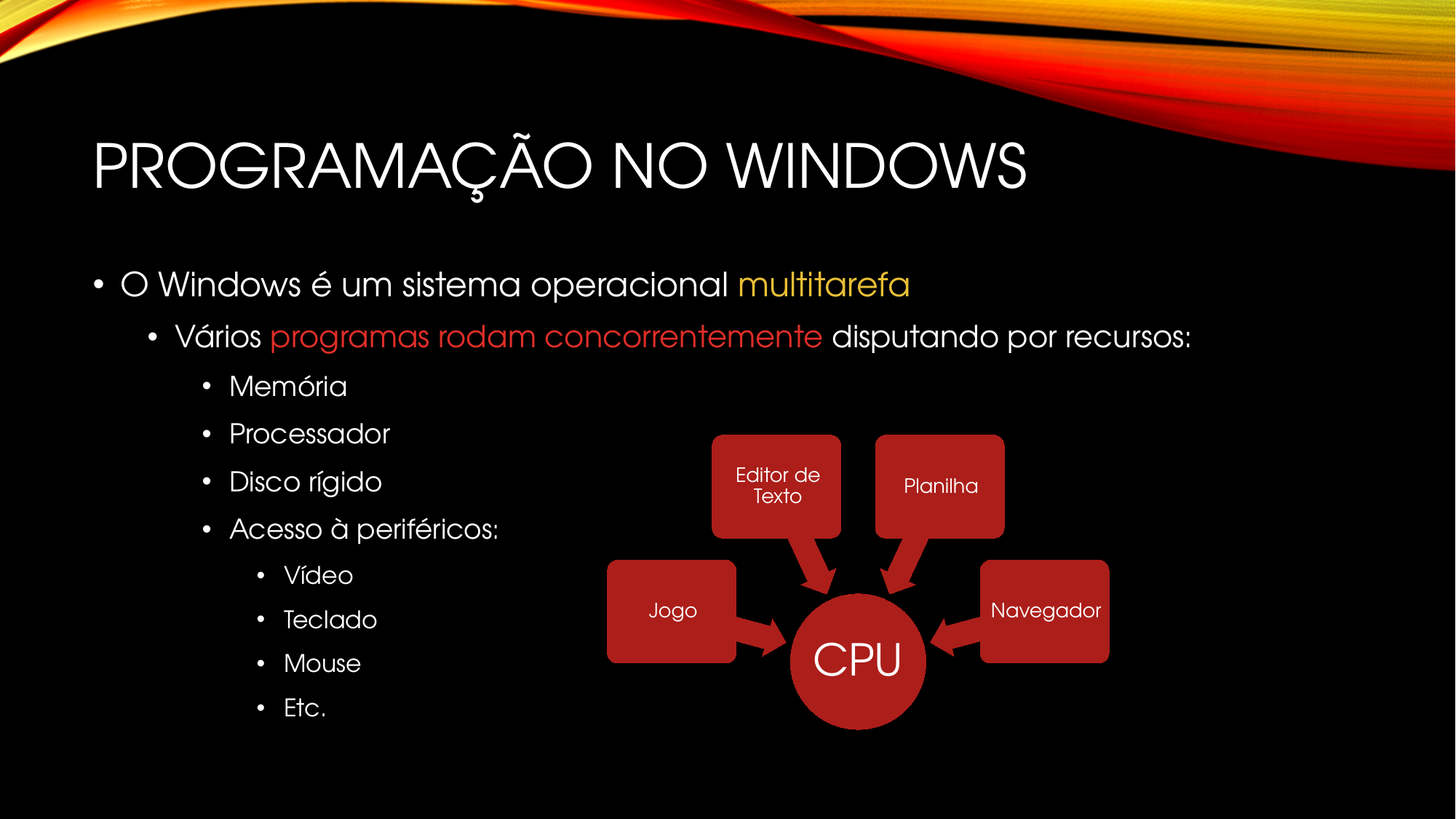

# Programação no Windows
O Windows é um sistema operacional multitarefa
Vários programas rodam concorrentemente disputando por recursos:
Memória
Processador
Disco rígido
Acesso à periféricos:
Vídeo
Teclado
Mouse
Etc.
CPU
Jogo
Editor de Texto
Planilha
Navegador